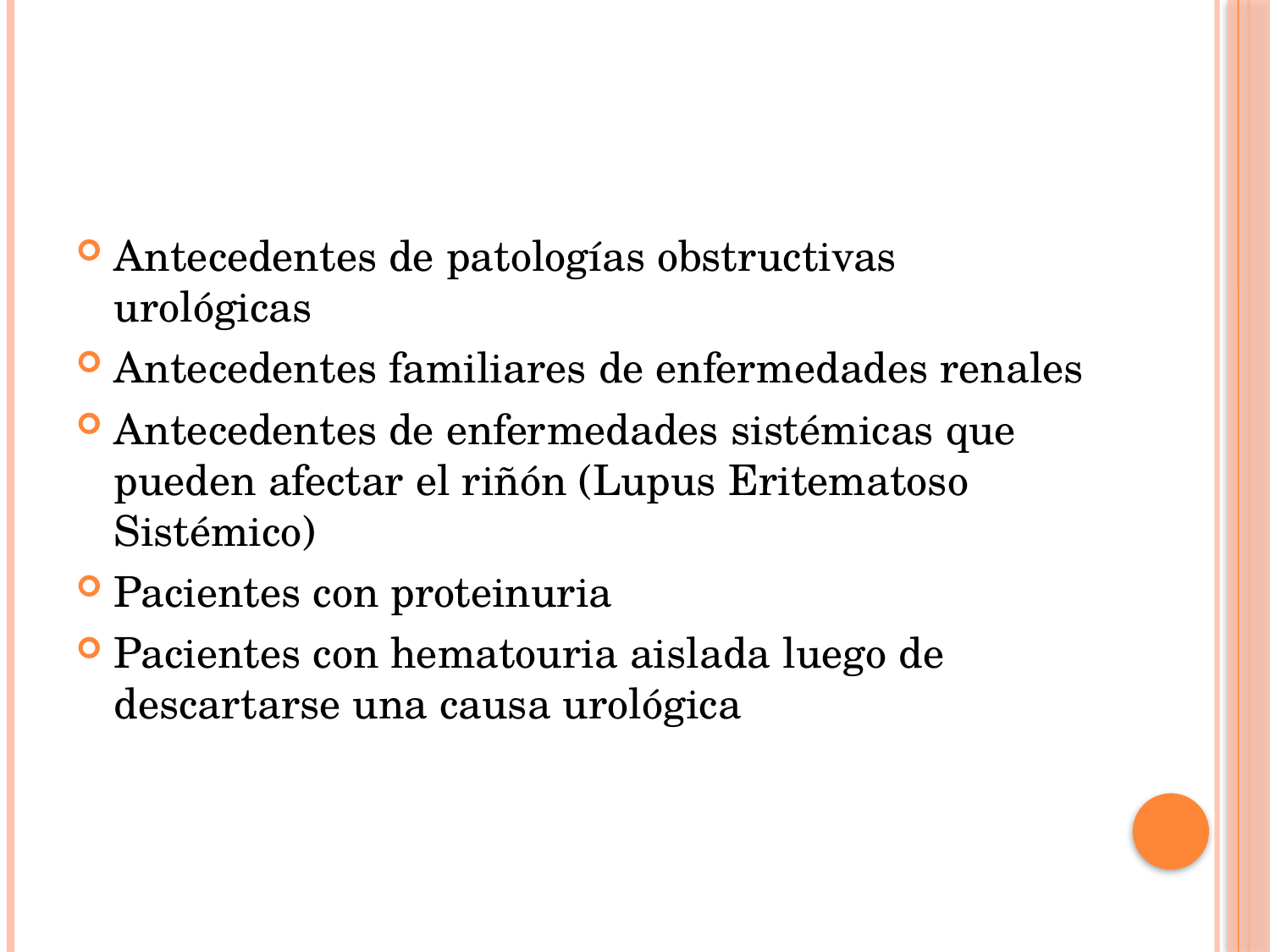

Antecedentes de patologías obstructivas urológicas
Antecedentes familiares de enfermedades renales
Antecedentes de enfermedades sistémicas que pueden afectar el riñón (Lupus Eritematoso Sistémico)
Pacientes con proteinuria
Pacientes con hematouria aislada luego de descartarse una causa urológica